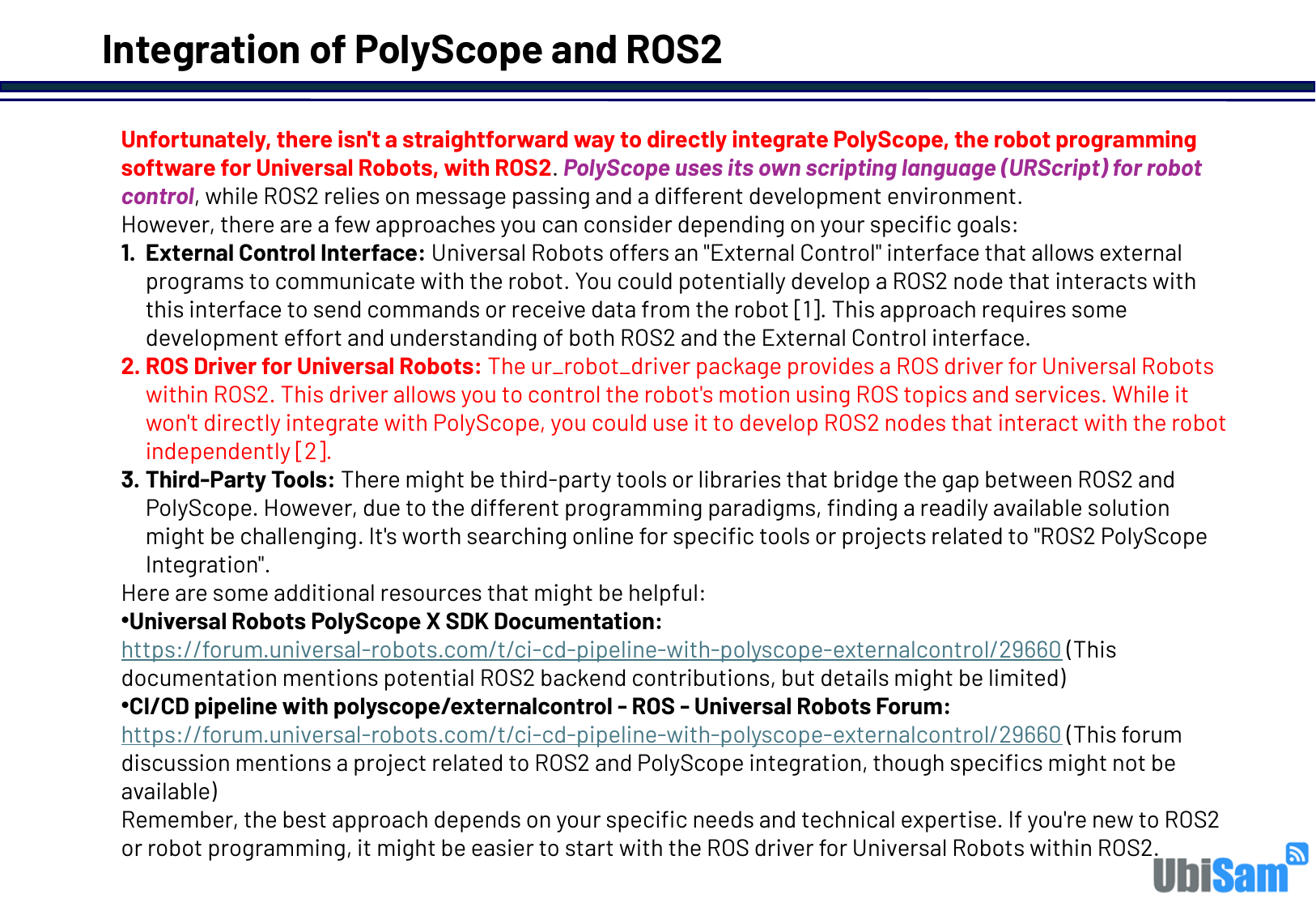

# Integration of PolyScope and ROS2
Unfortunately, there isn't a straightforward way to directly integrate PolyScope, the robot programming software for Universal Robots, with ROS2. PolyScope uses its own scripting language (URScript) for robot control, while ROS2 relies on message passing and a different development environment.
However, there are a few approaches you can consider depending on your specific goals:
External Control Interface: Universal Robots offers an "External Control" interface that allows external programs to communicate with the robot. You could potentially develop a ROS2 node that interacts with this interface to send commands or receive data from the robot [1]. This approach requires some development effort and understanding of both ROS2 and the External Control interface.
ROS Driver for Universal Robots: The ur_robot_driver package provides a ROS driver for Universal Robots within ROS2. This driver allows you to control the robot's motion using ROS topics and services. While it won't directly integrate with PolyScope, you could use it to develop ROS2 nodes that interact with the robot independently [2].
Third-Party Tools: There might be third-party tools or libraries that bridge the gap between ROS2 and PolyScope. However, due to the different programming paradigms, finding a readily available solution might be challenging. It's worth searching online for specific tools or projects related to "ROS2 PolyScope Integration".
Here are some additional resources that might be helpful:
Universal Robots PolyScope X SDK Documentation: https://forum.universal-robots.com/t/ci-cd-pipeline-with-polyscope-externalcontrol/29660 (This documentation mentions potential ROS2 backend contributions, but details might be limited)
CI/CD pipeline with polyscope/externalcontrol - ROS - Universal Robots Forum: https://forum.universal-robots.com/t/ci-cd-pipeline-with-polyscope-externalcontrol/29660 (This forum discussion mentions a project related to ROS2 and PolyScope integration, though specifics might not be available)
Remember, the best approach depends on your specific needs and technical expertise. If you're new to ROS2 or robot programming, it might be easier to start with the ROS driver for Universal Robots within ROS2.